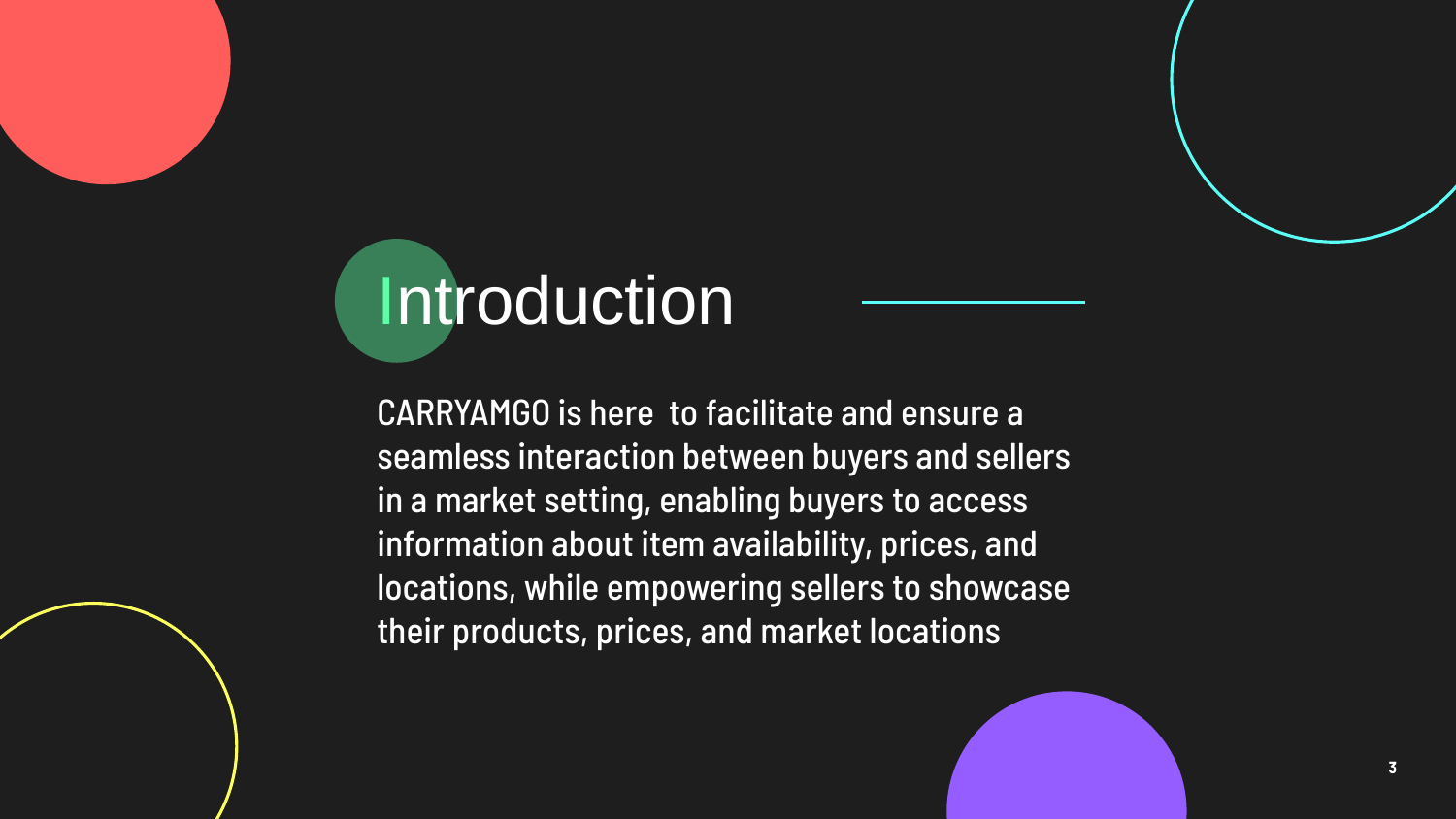

# Introduction
CARRYAMGO is here  to facilitate and ensure a seamless interaction between buyers and sellers in a market setting, enabling buyers to access information about item availability, prices, and locations, while empowering sellers to showcase their products, prices, and market locations

3